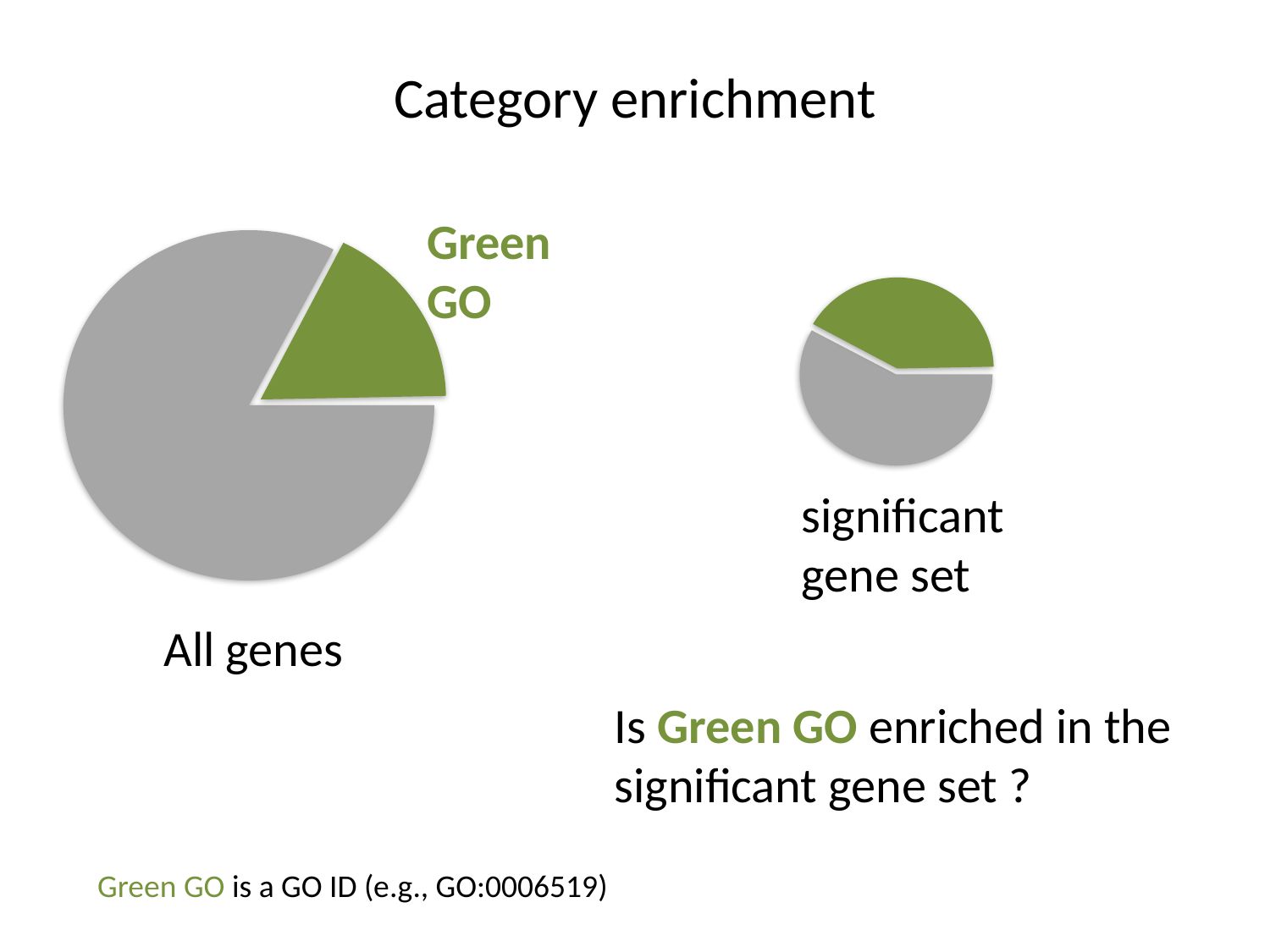

# Category enrichment
Green GO

significant
gene set
All genes
Is Green GO enriched in the significant gene set ?
Green GO is a GO ID (e.g., GO:0006519)